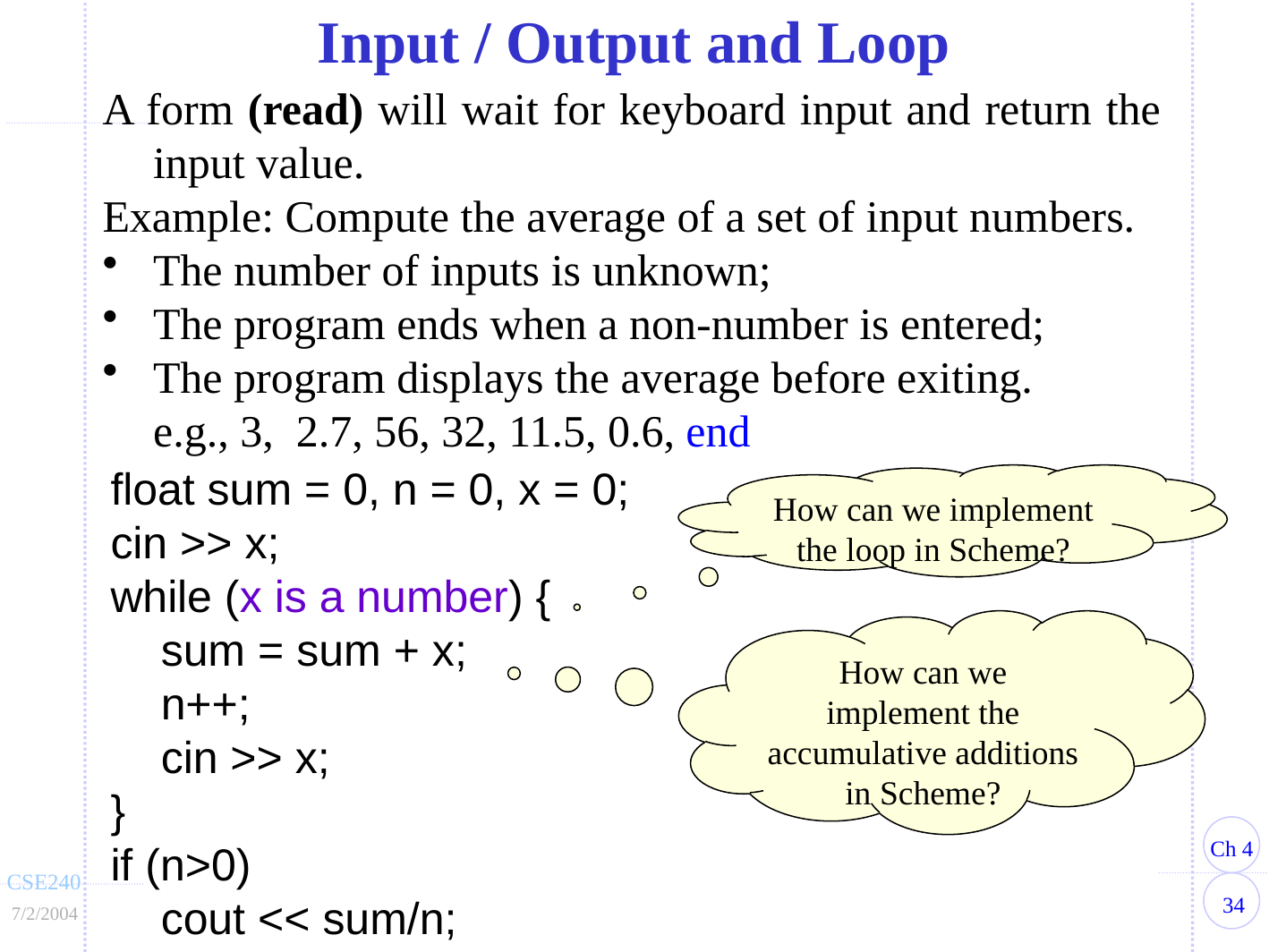

Input / Output and Loop
A form (read) will wait for keyboard input and return the input value.
Example: Compute the average of a set of input numbers.
The number of inputs is unknown;
The program ends when a non-number is entered;
The program displays the average before exiting.
	e.g., 3,  2.7, 56, 32, 11.5, 0.6, end
float sum = 0, n = 0, x = 0;
cin >> x;
while (x is a number) {
	sum = sum + x;
	n++;
	cin >> x;
}
if (n>0)
	cout << sum/n;
How can we implement the loop in Scheme?
How can we implement the accumulative additions in Scheme?